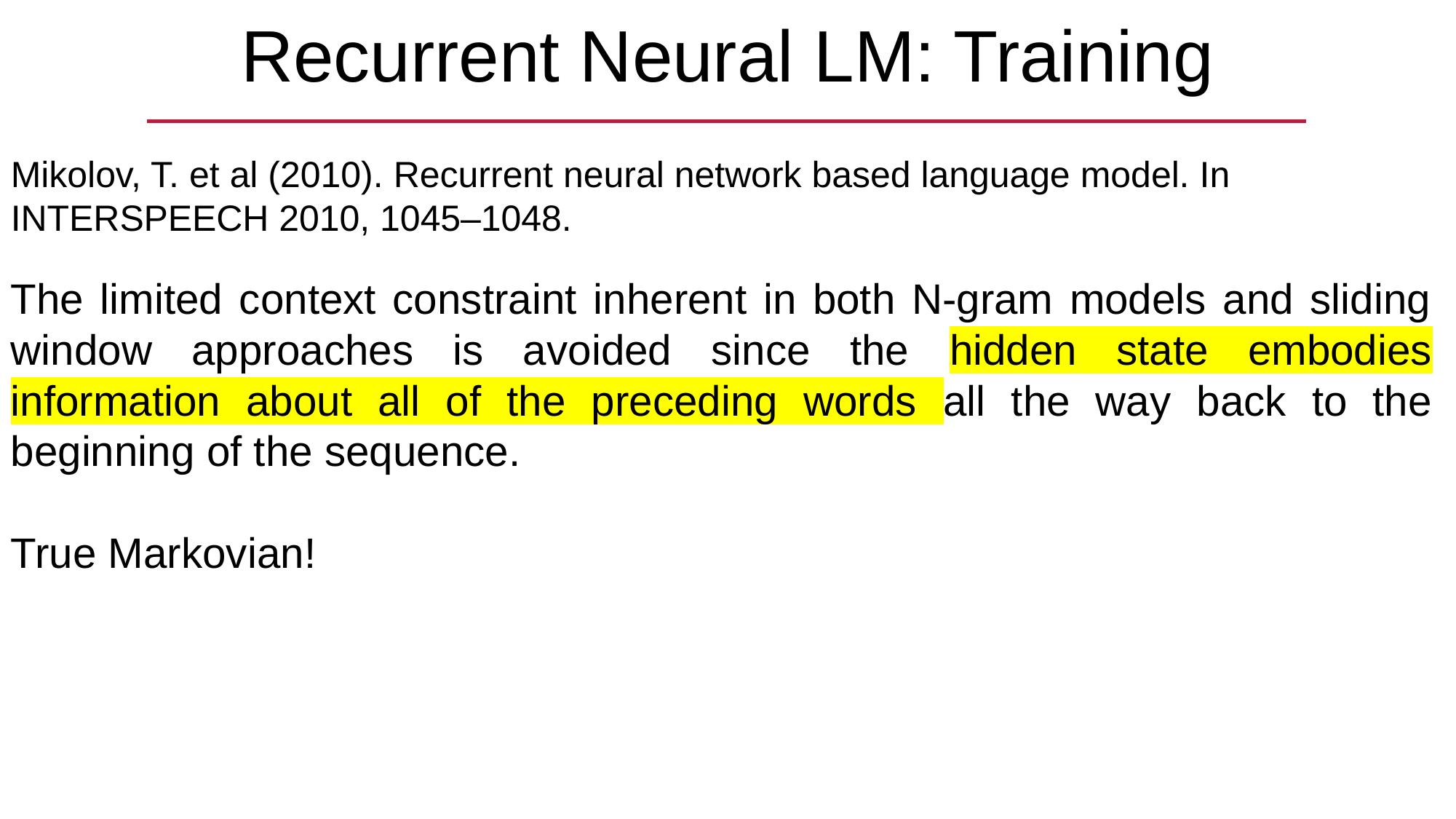

Recurrent Neural LM: Training
Mikolov, T. et al (2010). Recurrent neural network based language model. In INTERSPEECH 2010, 1045–1048.

The limited context constraint inherent in both N-gram models and sliding window approaches is avoided since the hidden state embodies information about all of the preceding words all the way back to the beginning of the sequence.

True Markovian!